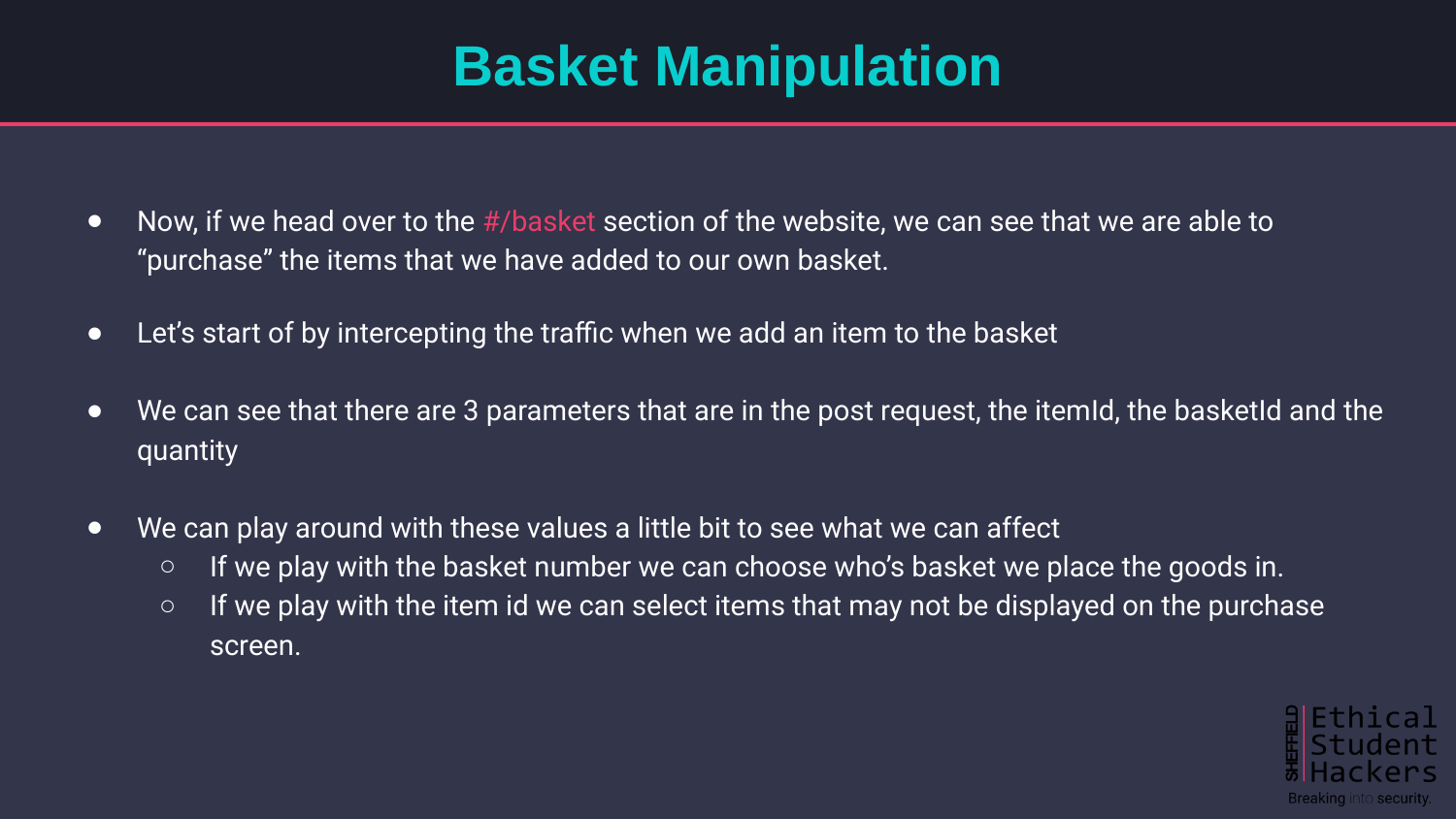

# Basket Manipulation
Now, if we head over to the #/basket section of the website, we can see that we are able to “purchase” the items that we have added to our own basket.
Let’s start of by intercepting the traffic when we add an item to the basket
We can see that there are 3 parameters that are in the post request, the itemId, the basketId and the quantity
We can play around with these values a little bit to see what we can affect
If we play with the basket number we can choose who’s basket we place the goods in.
If we play with the item id we can select items that may not be displayed on the purchase screen.